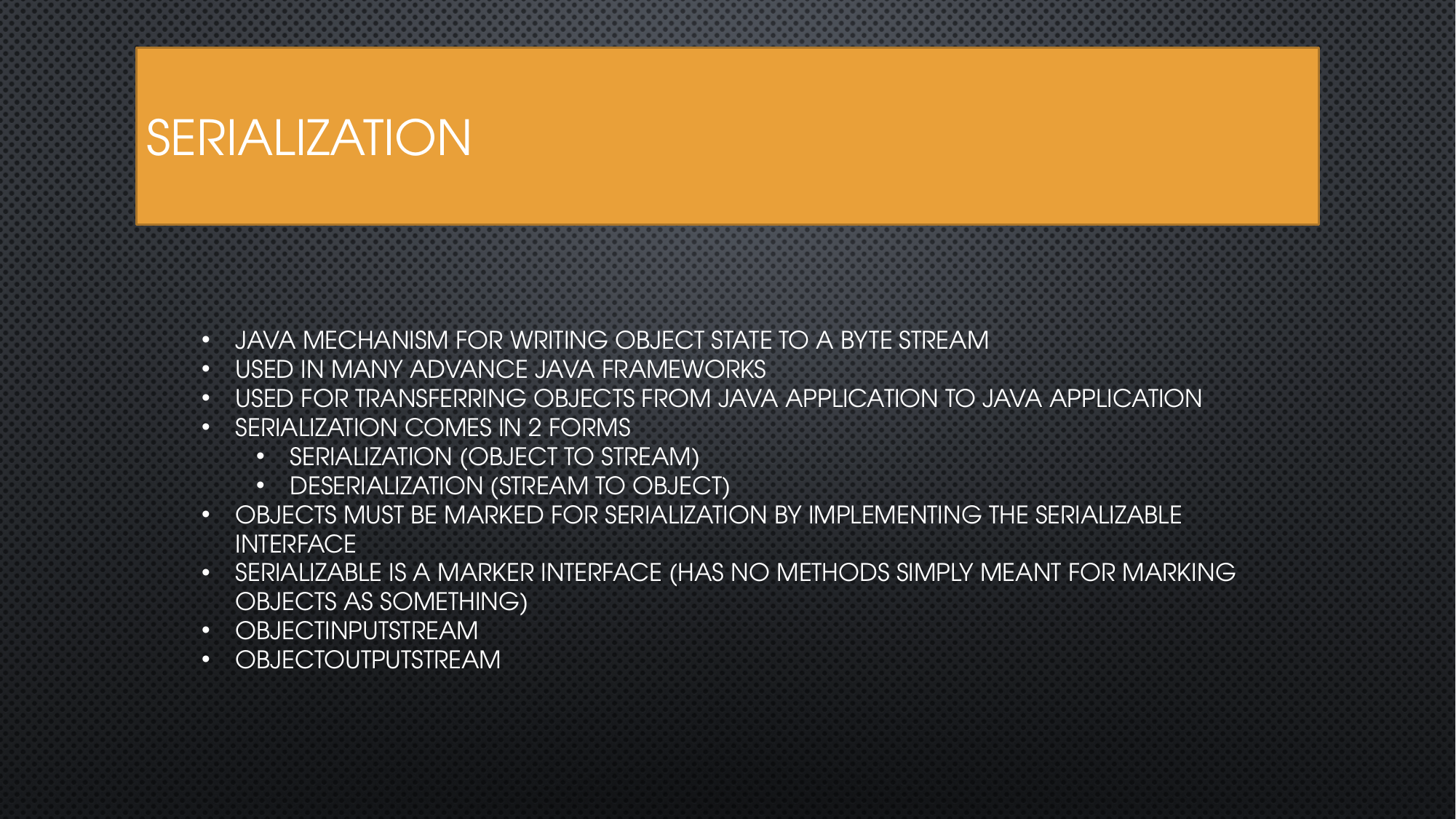

serialization
Java mechanism for writing object state to a byte stream
Used in many advance java frameworks
Used for transferring objects from java application to java Application
Serialization comes in 2 forms
Serialization (object to stream)
Deserialization (stream to object)
Objects must be marked for serialization by implementing the Serializable interface
Serializable is a marker interface (has no methods simply meant for marking objects as something)
ObjectInputStream
ObjectOutputStream